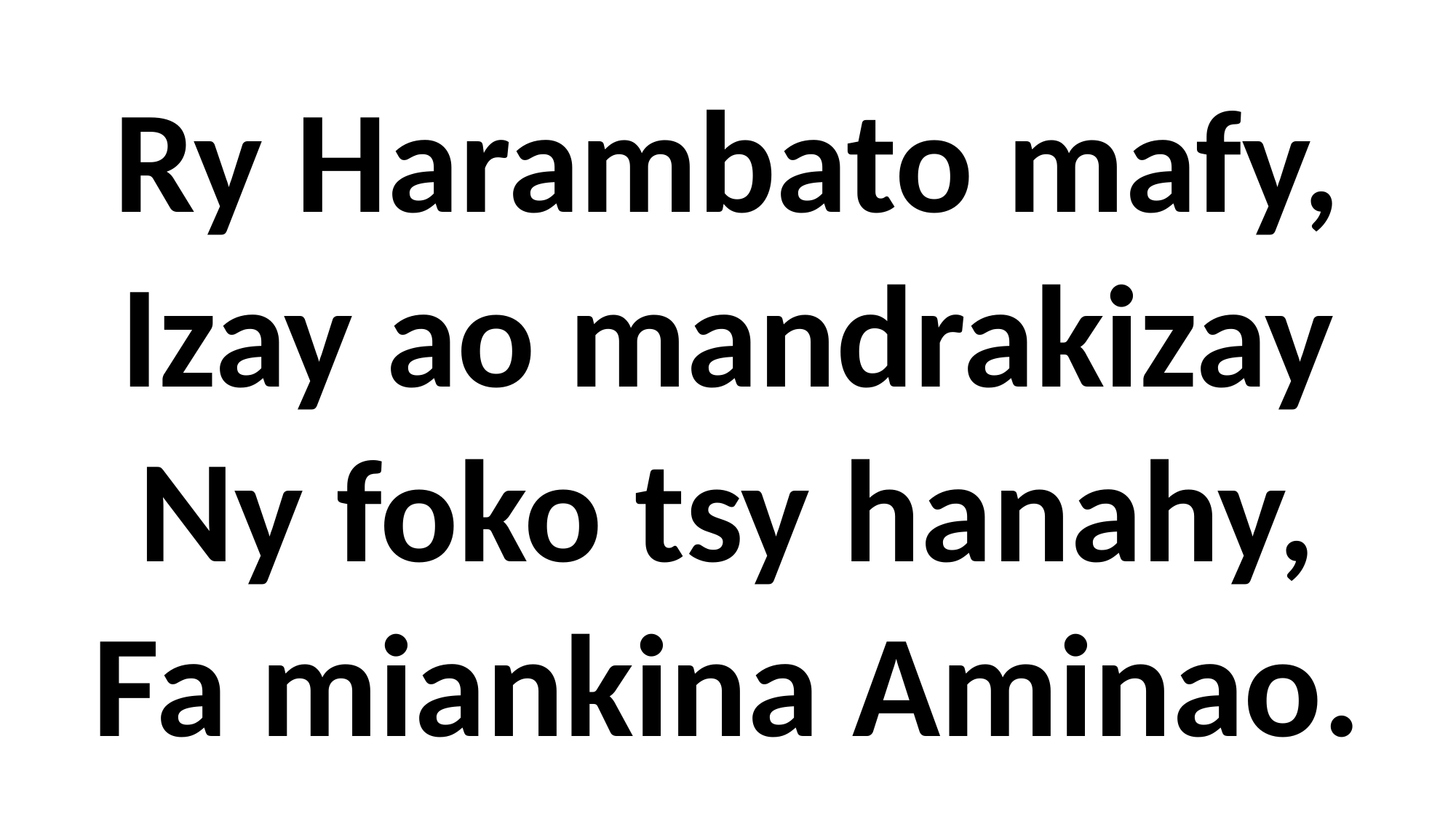

Ry Harambato mafy,
Izay ao mandrakizay
Ny foko tsy hanahy,
Fa miankina Aminao.